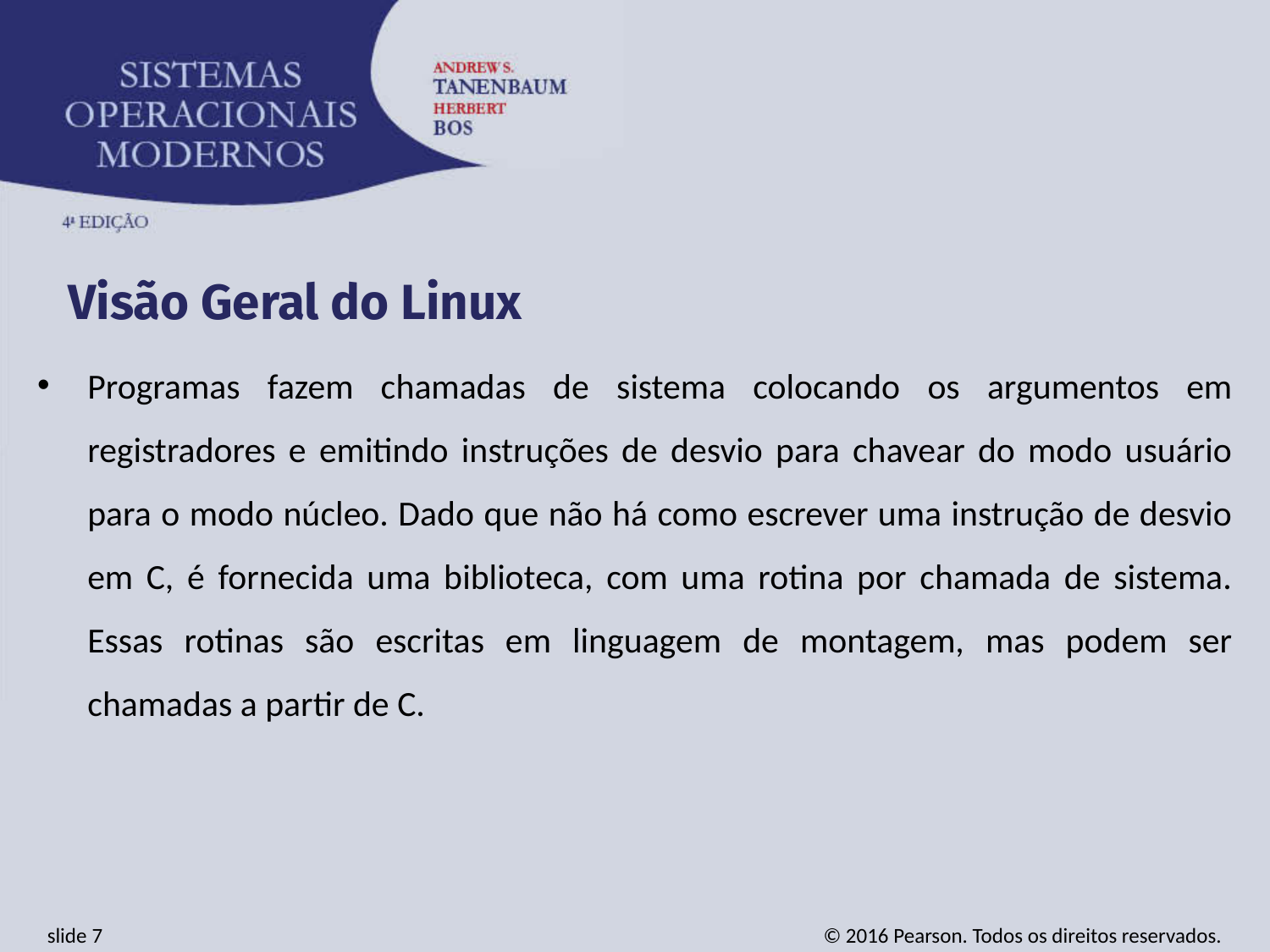

Visão Geral do Linux
Programas fazem chamadas de sistema colocando os argumentos em registradores e emitindo instruções de desvio para chavear do modo usuário para o modo núcleo. Dado que não há como escrever uma instrução de desvio em C, é fornecida uma biblioteca, com uma rotina por chamada de sistema. Essas rotinas são escritas em linguagem de montagem, mas podem ser chamadas a partir de C.